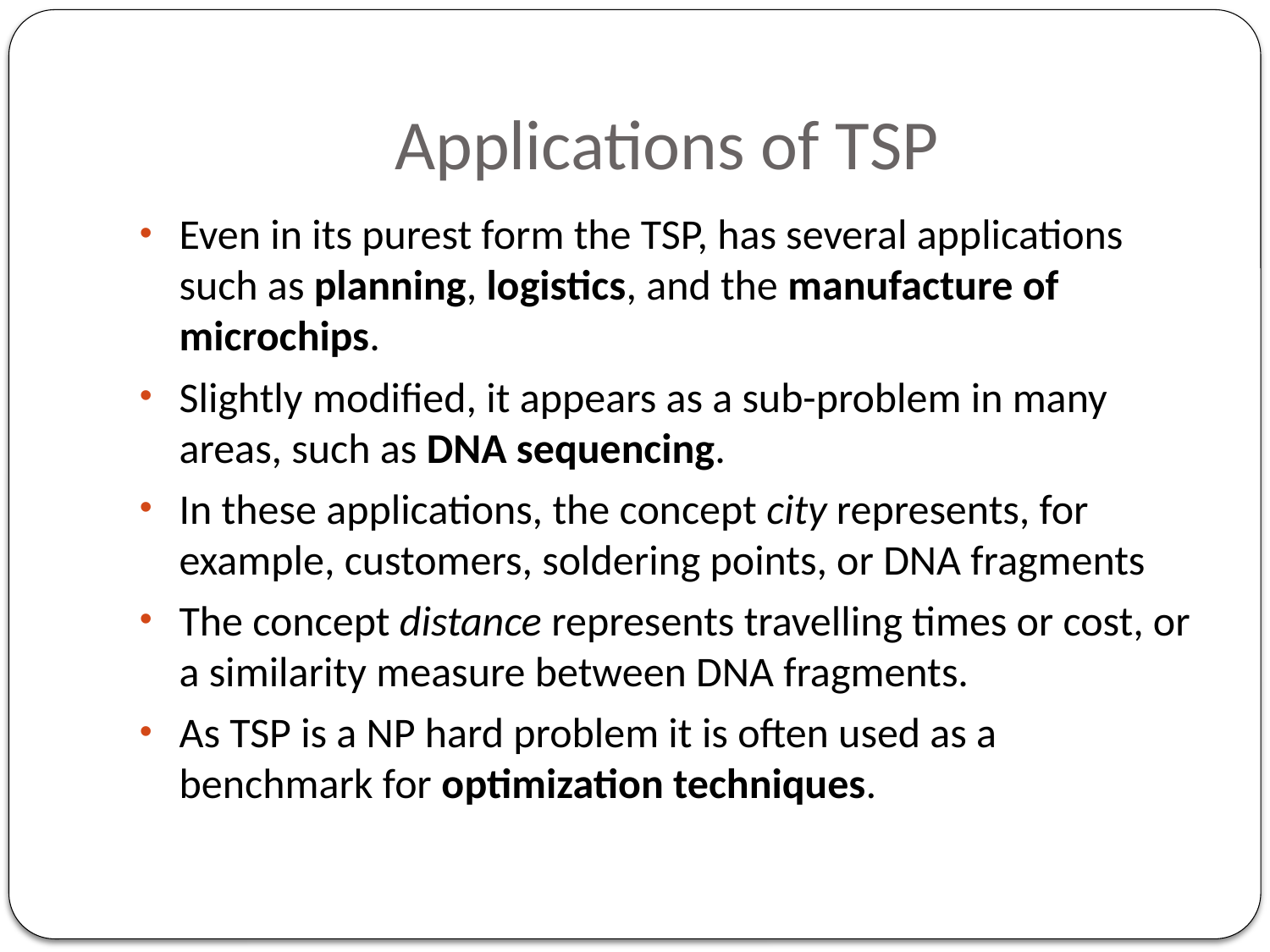

# Applications of TSP
Even in its purest form the TSP, has several applications such as planning, logistics, and the manufacture of microchips.
Slightly modified, it appears as a sub-problem in many areas, such as DNA sequencing.
In these applications, the concept city represents, for example, customers, soldering points, or DNA fragments
The concept distance represents travelling times or cost, or a similarity measure between DNA fragments.
As TSP is a NP hard problem it is often used as a benchmark for optimization techniques.